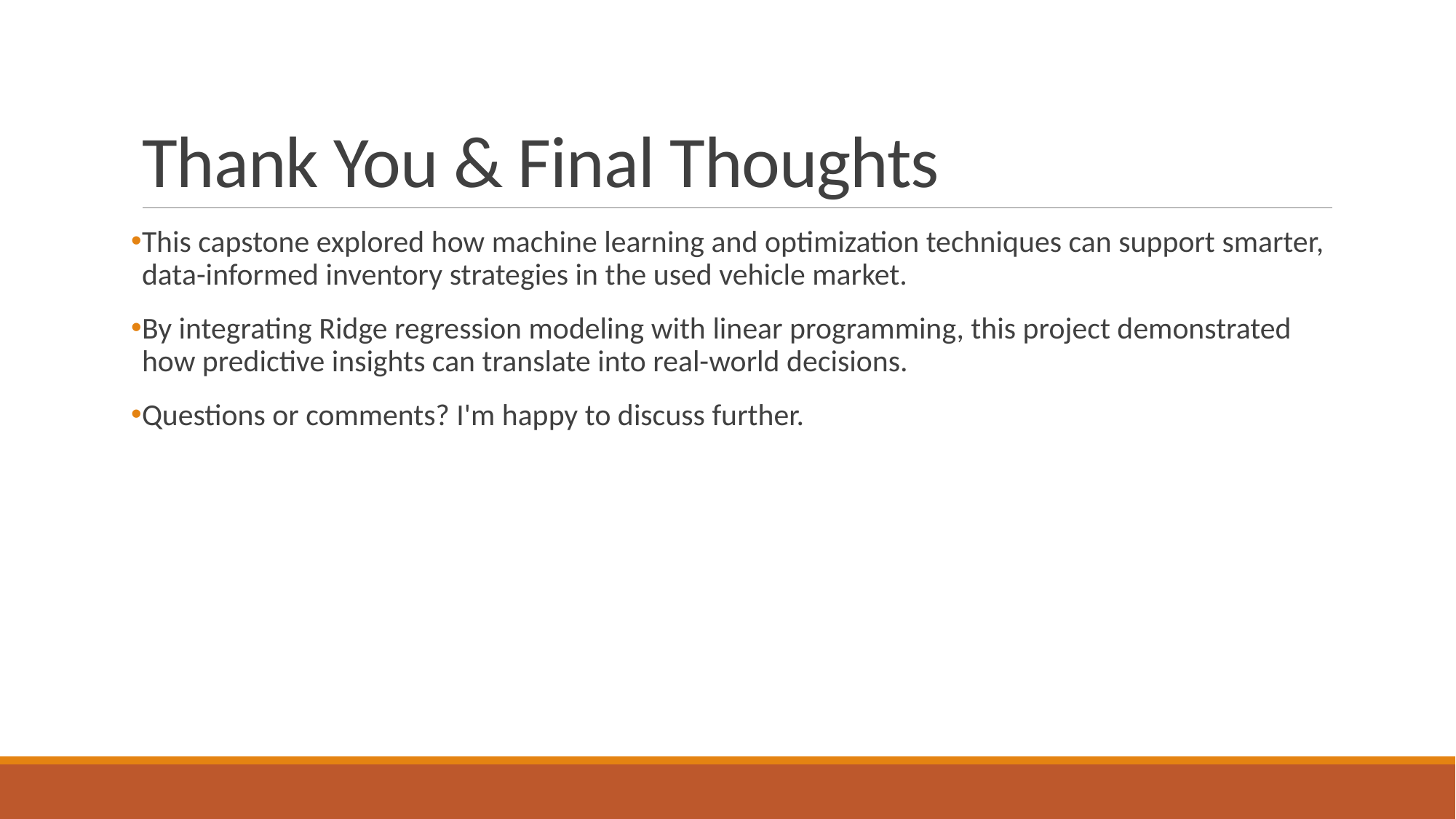

# Thank You & Final Thoughts
This capstone explored how machine learning and optimization techniques can support smarter, data-informed inventory strategies in the used vehicle market.
By integrating Ridge regression modeling with linear programming, this project demonstrated how predictive insights can translate into real-world decisions.
Questions or comments? I'm happy to discuss further.